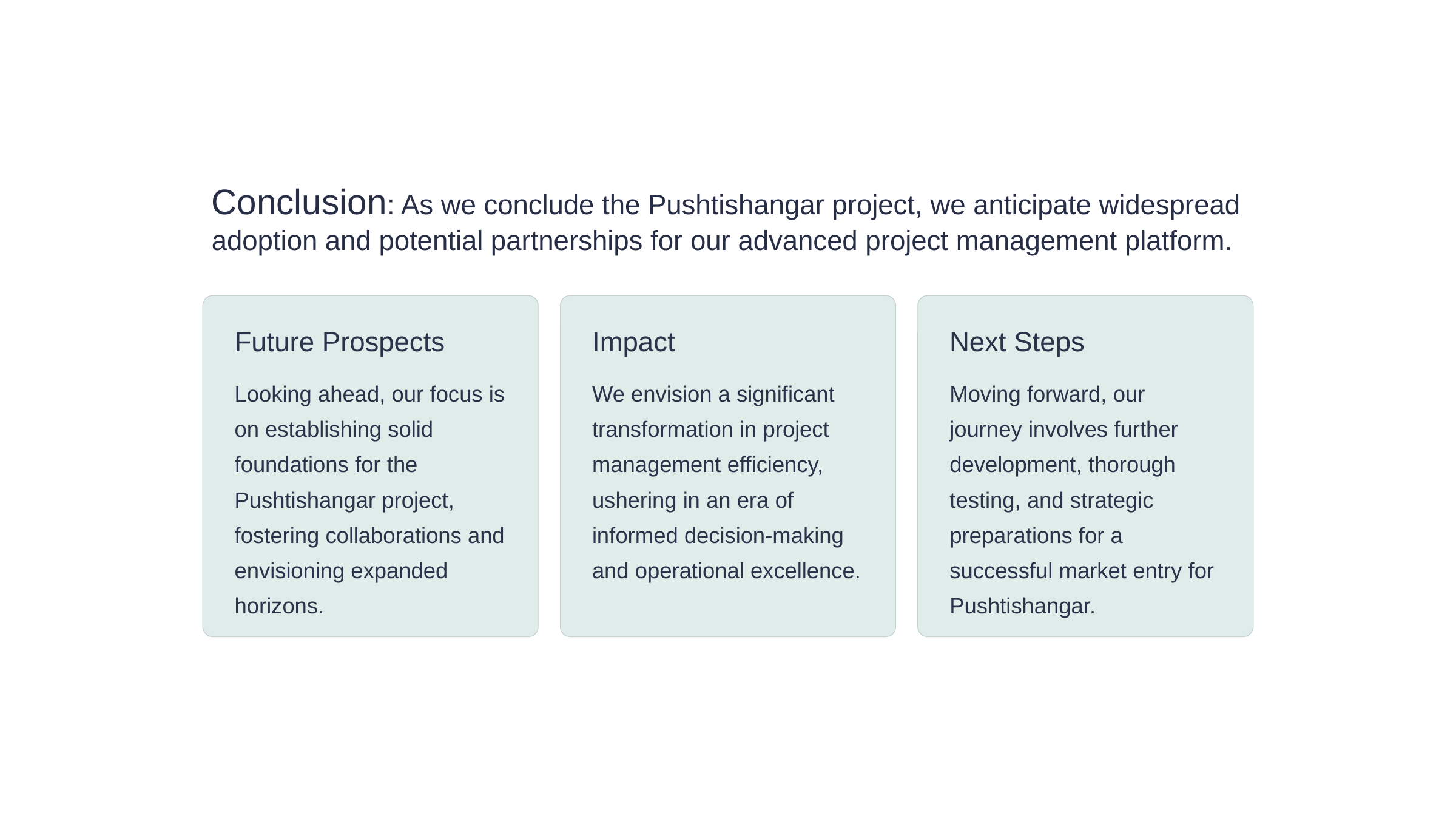

Conclusion: As we conclude the Pushtishangar project, we anticipate widespread adoption and potential partnerships for our advanced project management platform.

Future Prospects
Impact
Next Steps
Looking ahead, our focus is on establishing solid foundations for the Pushtishangar project, fostering collaborations and envisioning expanded horizons.
We envision a significant transformation in project management efficiency, ushering in an era of informed decision-making and operational excellence.
Moving forward, our journey involves further development, thorough testing, and strategic preparations for a successful market entry for Pushtishangar.